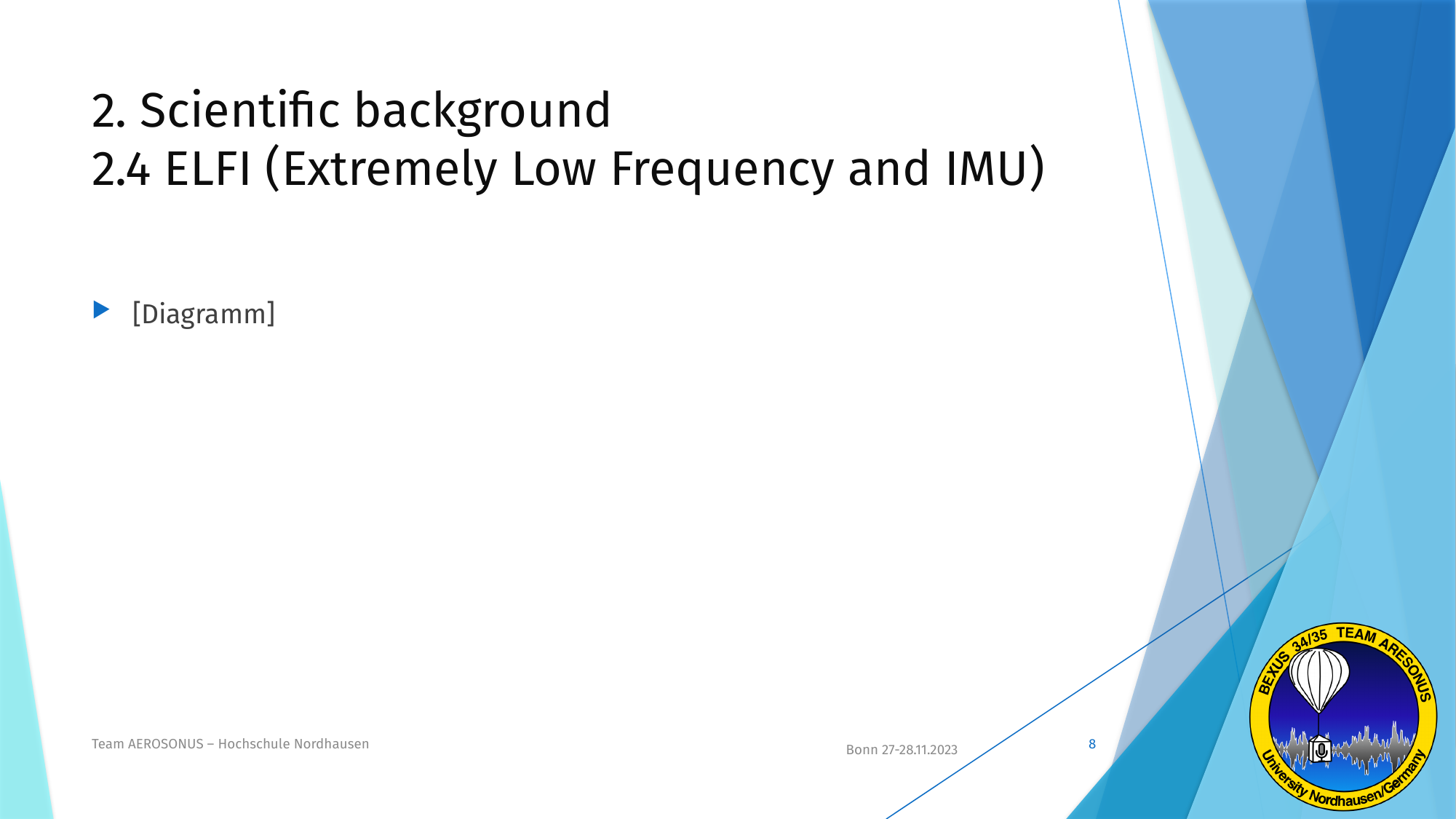

# 2. Scientific background 2.4 ELFI (Extremely Low Frequency and IMU)
[Diagramm]
Team AEROSONUS – Hochschule Nordhausen
8
 Bonn 27-28.11.2023